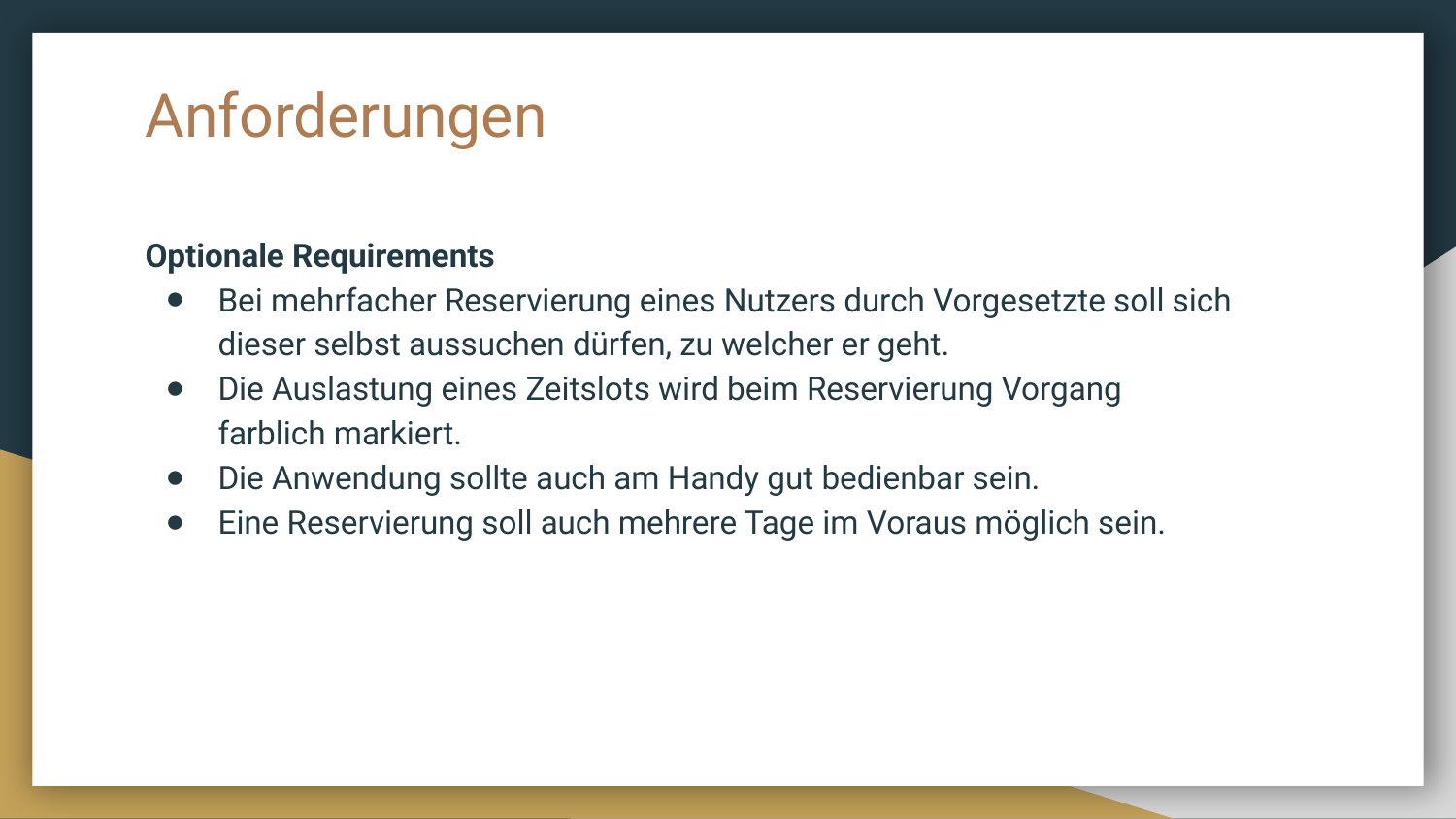

# Anforderungen
Optionale Requirements
Bei mehrfacher Reservierung eines Nutzers durch Vorgesetzte soll sich dieser selbst aussuchen dürfen, zu welcher er geht.
Die Auslastung eines Zeitslots wird beim Reservierung Vorgang farblich markiert.
Die Anwendung sollte auch am Handy gut bedienbar sein.
Eine Reservierung soll auch mehrere Tage im Voraus möglich sein.